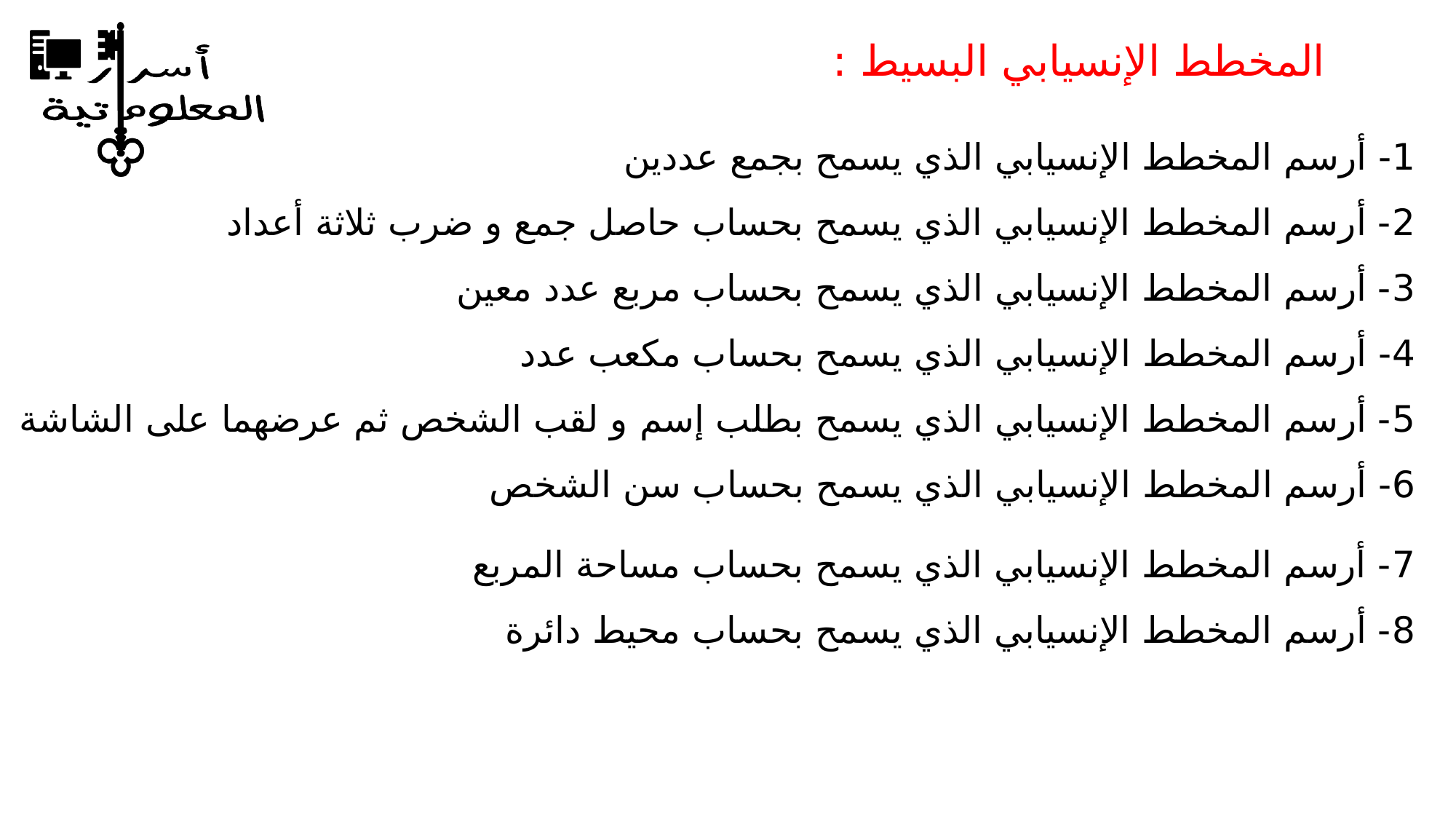

المخطط الإنسيابي البسيط :
1- أرسم المخطط الإنسيابي الذي يسمح بجمع عددين
2- أرسم المخطط الإنسيابي الذي يسمح بحساب حاصل جمع و ضرب ثلاثة أعداد
3- أرسم المخطط الإنسيابي الذي يسمح بحساب مربع عدد معين
4- أرسم المخطط الإنسيابي الذي يسمح بحساب مكعب عدد
5- أرسم المخطط الإنسيابي الذي يسمح بطلب إسم و لقب الشخص ثم عرضهما على الشاشة
6- أرسم المخطط الإنسيابي الذي يسمح بحساب سن الشخص
7- أرسم المخطط الإنسيابي الذي يسمح بحساب مساحة المربع
8- أرسم المخطط الإنسيابي الذي يسمح بحساب محيط دائرة